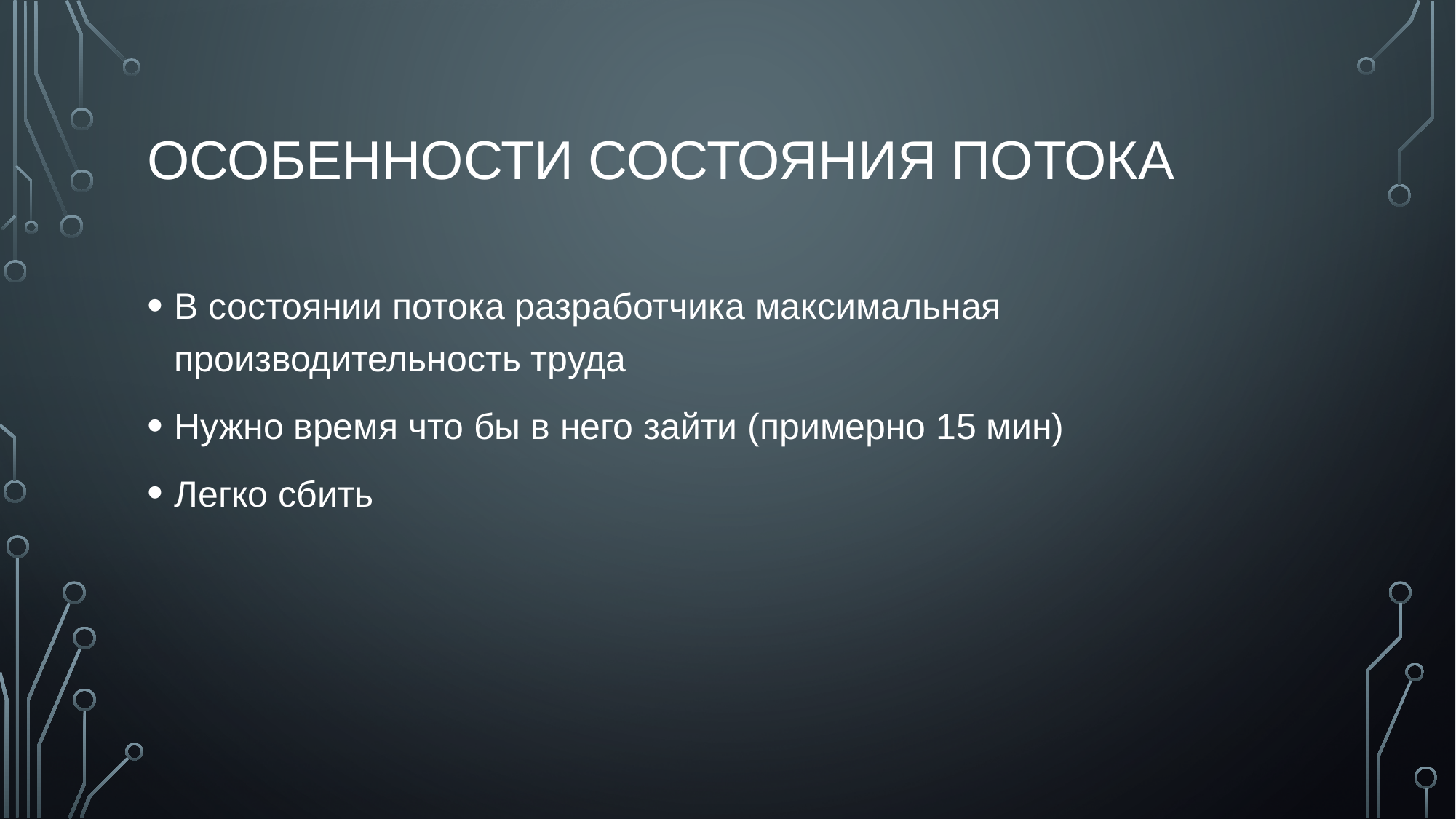

# Особенности состояния потока
В состоянии потока разработчика максимальная производительность труда
Нужно время что бы в него зайти (примерно 15 мин)
Легко сбить